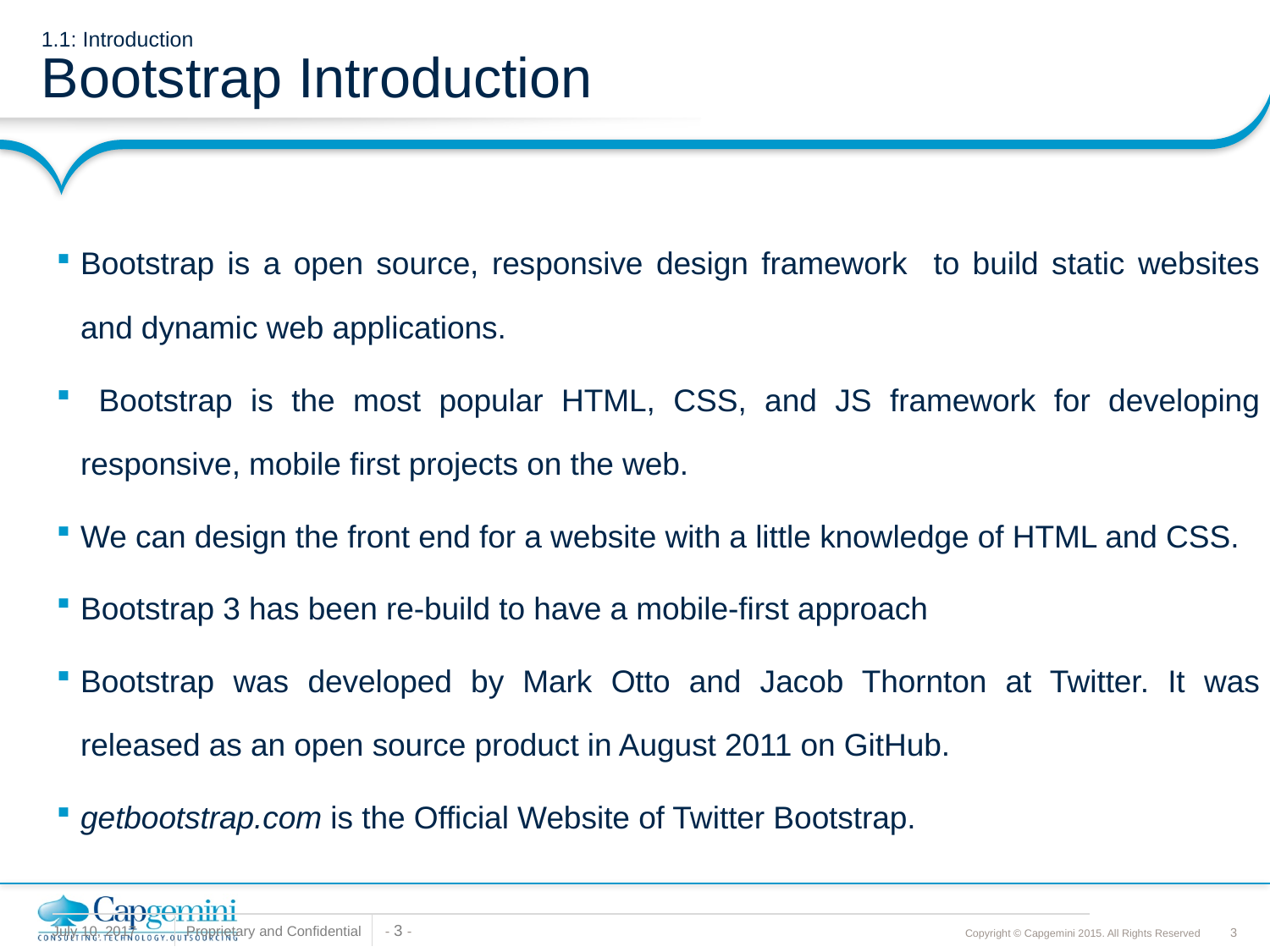

# 1.1: Introduction Bootstrap Introduction
Bootstrap is a open source, responsive design framework  to build static websites and dynamic web applications.
 Bootstrap is the most popular HTML, CSS, and JS framework for developing responsive, mobile first projects on the web.
We can design the front end for a website with a little knowledge of HTML and CSS.
Bootstrap 3 has been re-build to have a mobile-first approach
Bootstrap was developed by Mark Otto and Jacob Thornton at Twitter. It was released as an open source product in August 2011 on GitHub.
getbootstrap.com is the Official Website of Twitter Bootstrap.